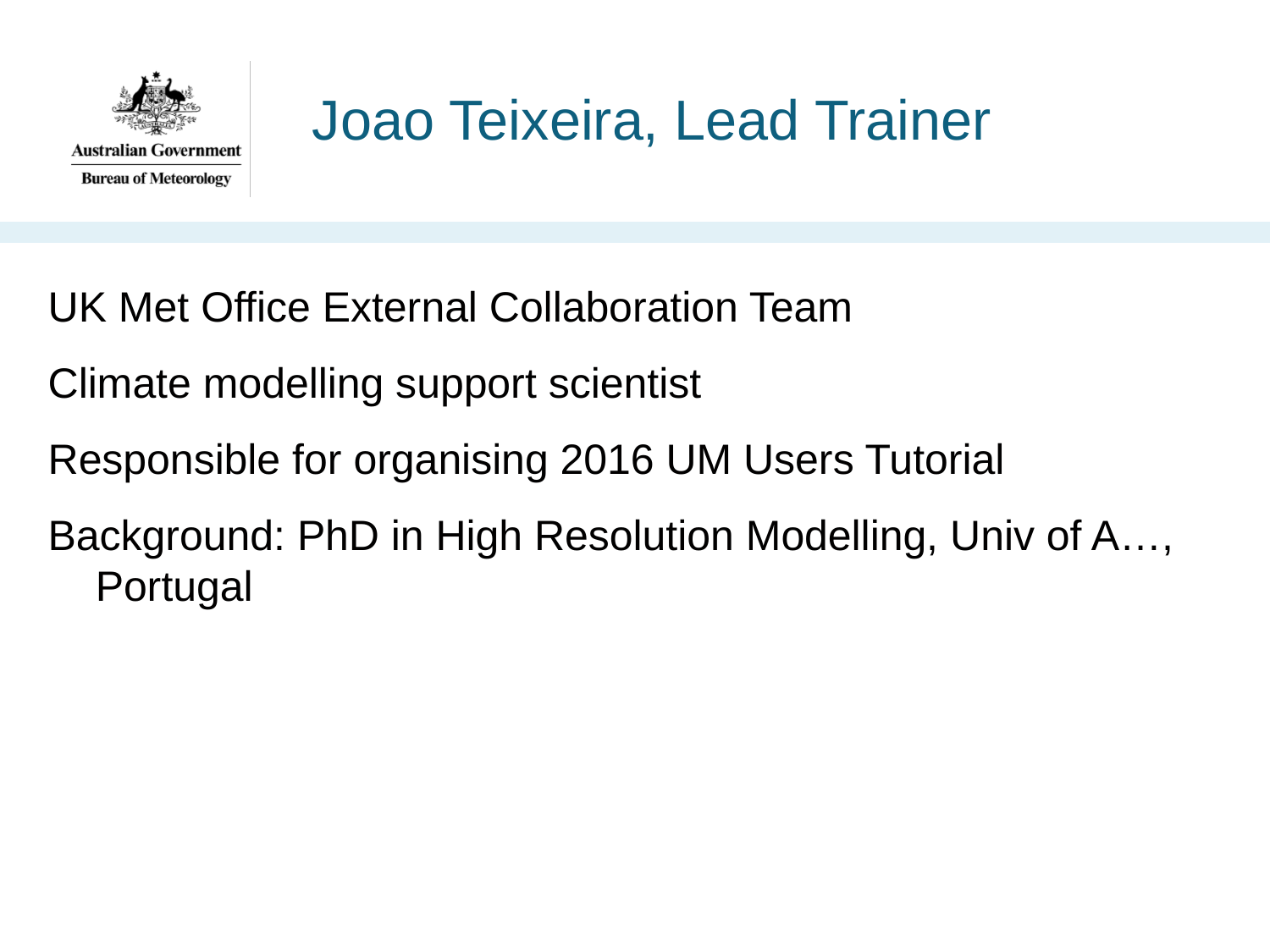

# Joao Teixeira, Lead Trainer
UK Met Office External Collaboration Team
Climate modelling support scientist
Responsible for organising 2016 UM Users Tutorial
Background: PhD in High Resolution Modelling, Univ of A…, Portugal